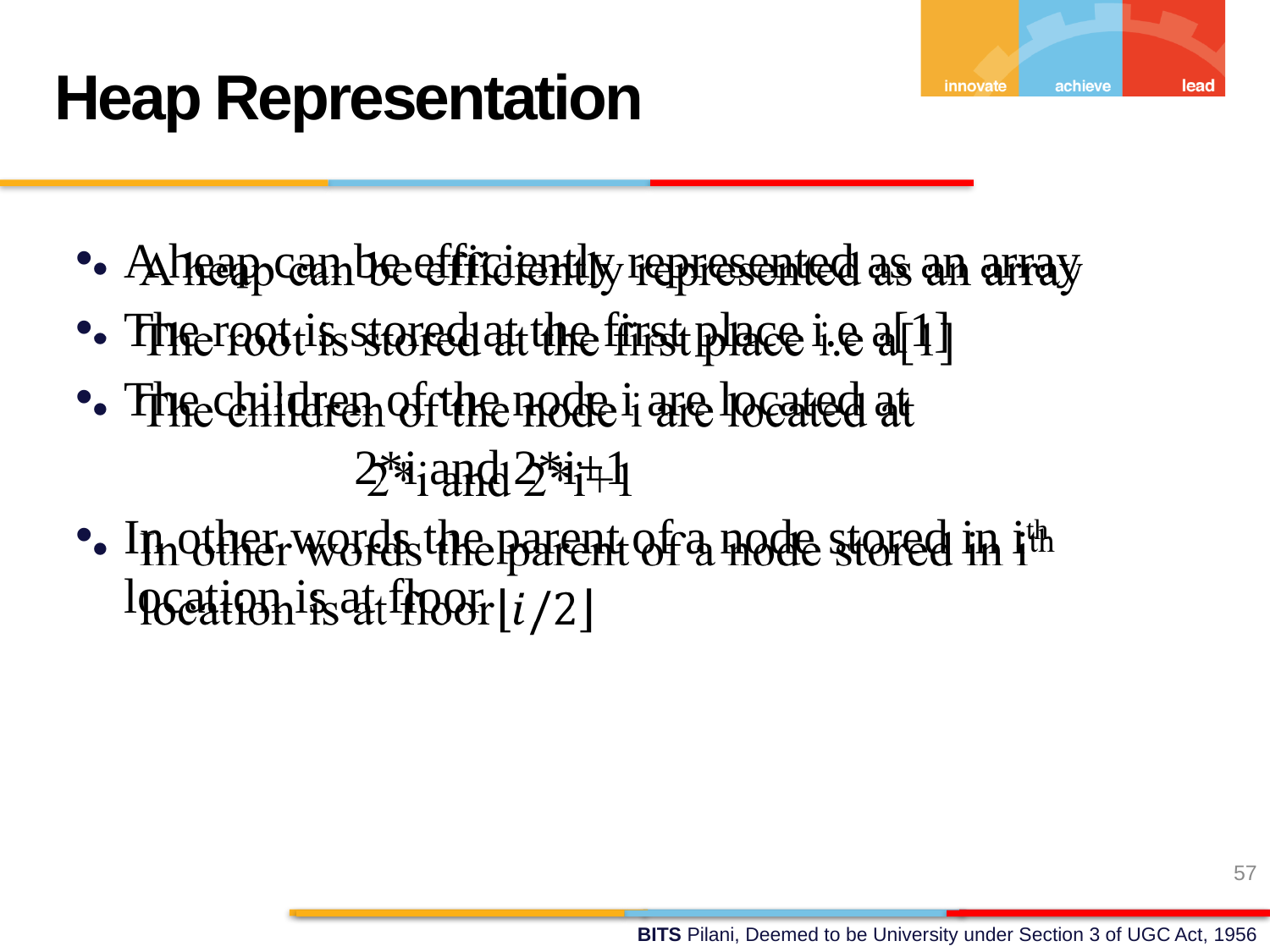

Heap Representation
A heap can be efficiently represented as an array
The root is stored at the first place i.e a[1]
The children of the node i are located at
		  2*i and 2*i+1
In other words the parent of a node stored in ith location is at floor

57